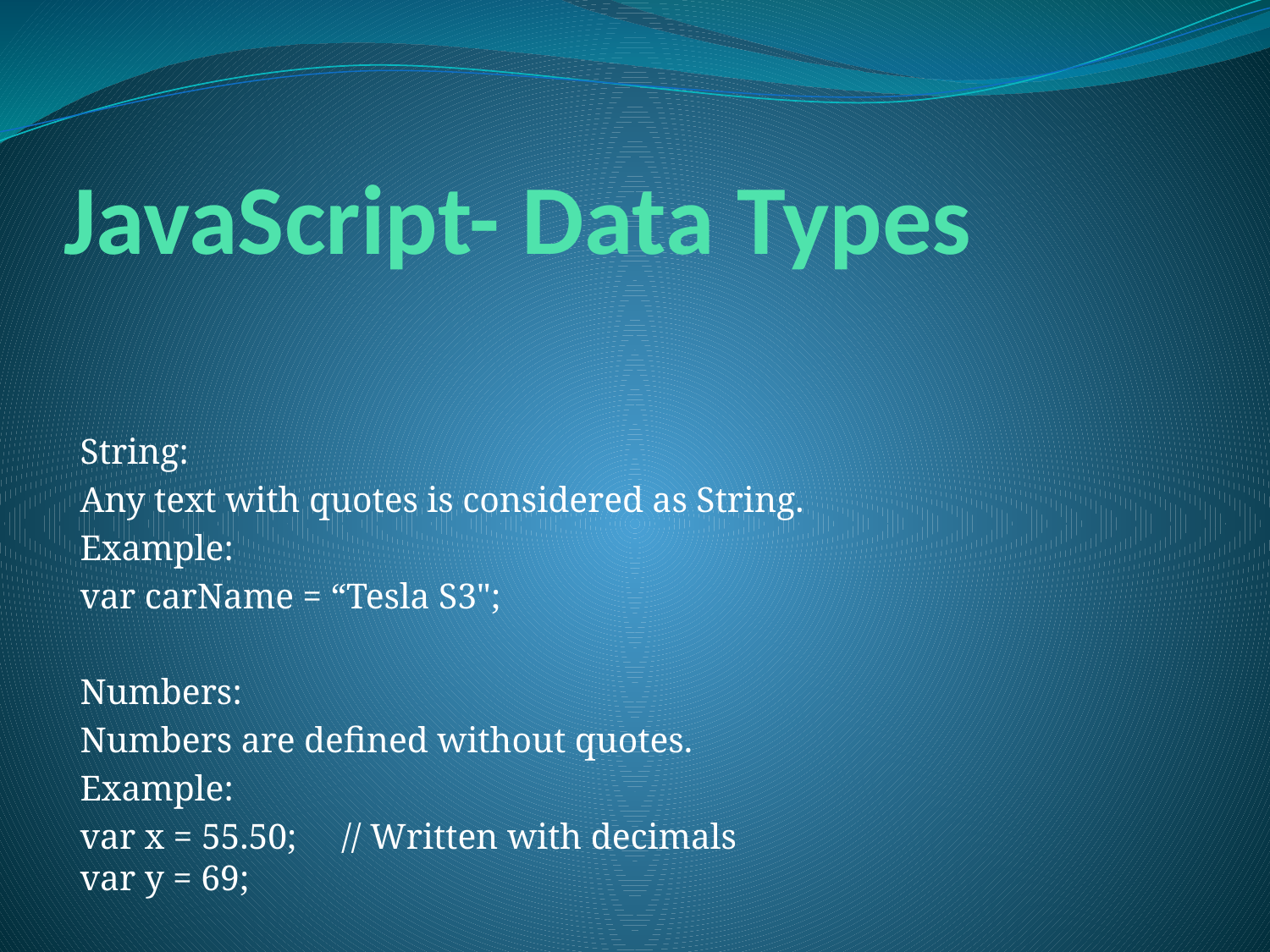

# JavaScript- Data Types

String:
Any text with quotes is considered as String.
Example:
var carName = “Tesla S3";

Numbers:
Numbers are defined without quotes.
Example:
var x = 55.50;     // Written with decimals
var y = 69;